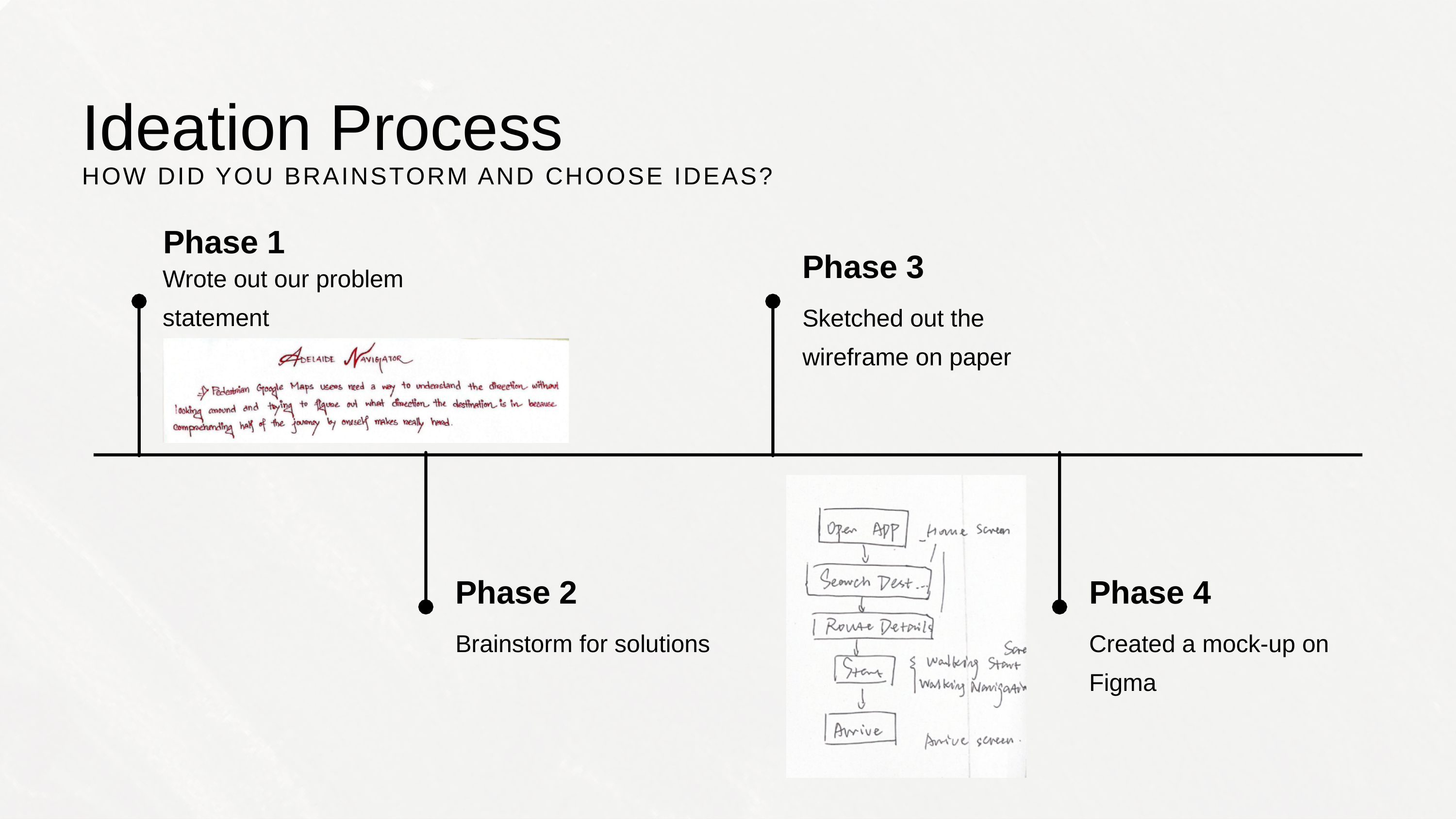

Ideation Process
HOW DID YOU BRAINSTORM AND CHOOSE IDEAS?
Phase 1
Phase 3
Wrote out our problem statement
Sketched out the wireframe on paper

Phase 2
Phase 4
Brainstorm for solutions
Created a mock-up on Figma